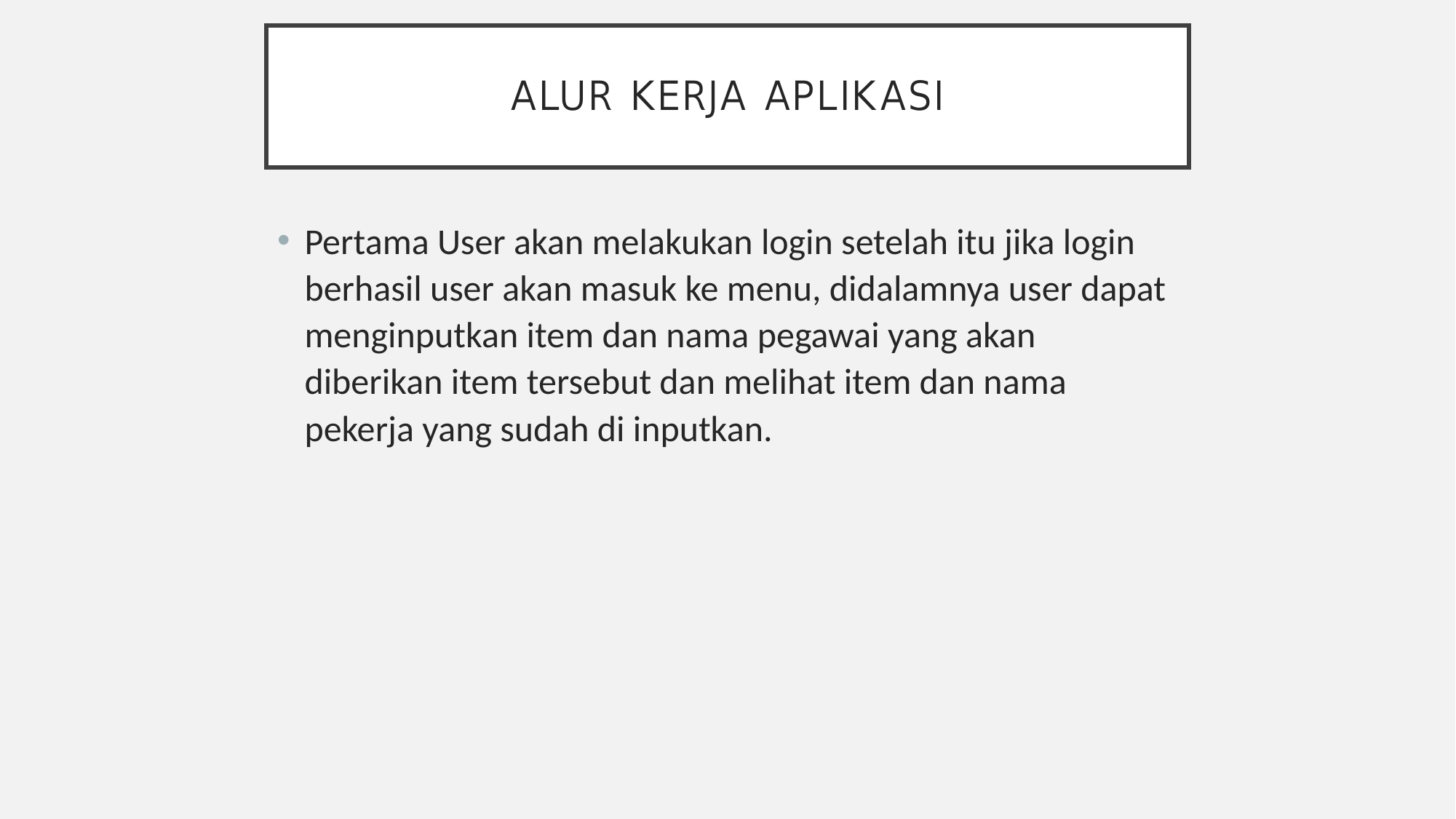

# Alur kerja Aplikasi
Pertama User akan melakukan login setelah itu jika login berhasil user akan masuk ke menu, didalamnya user dapat menginputkan item dan nama pegawai yang akan diberikan item tersebut dan melihat item dan nama pekerja yang sudah di inputkan.